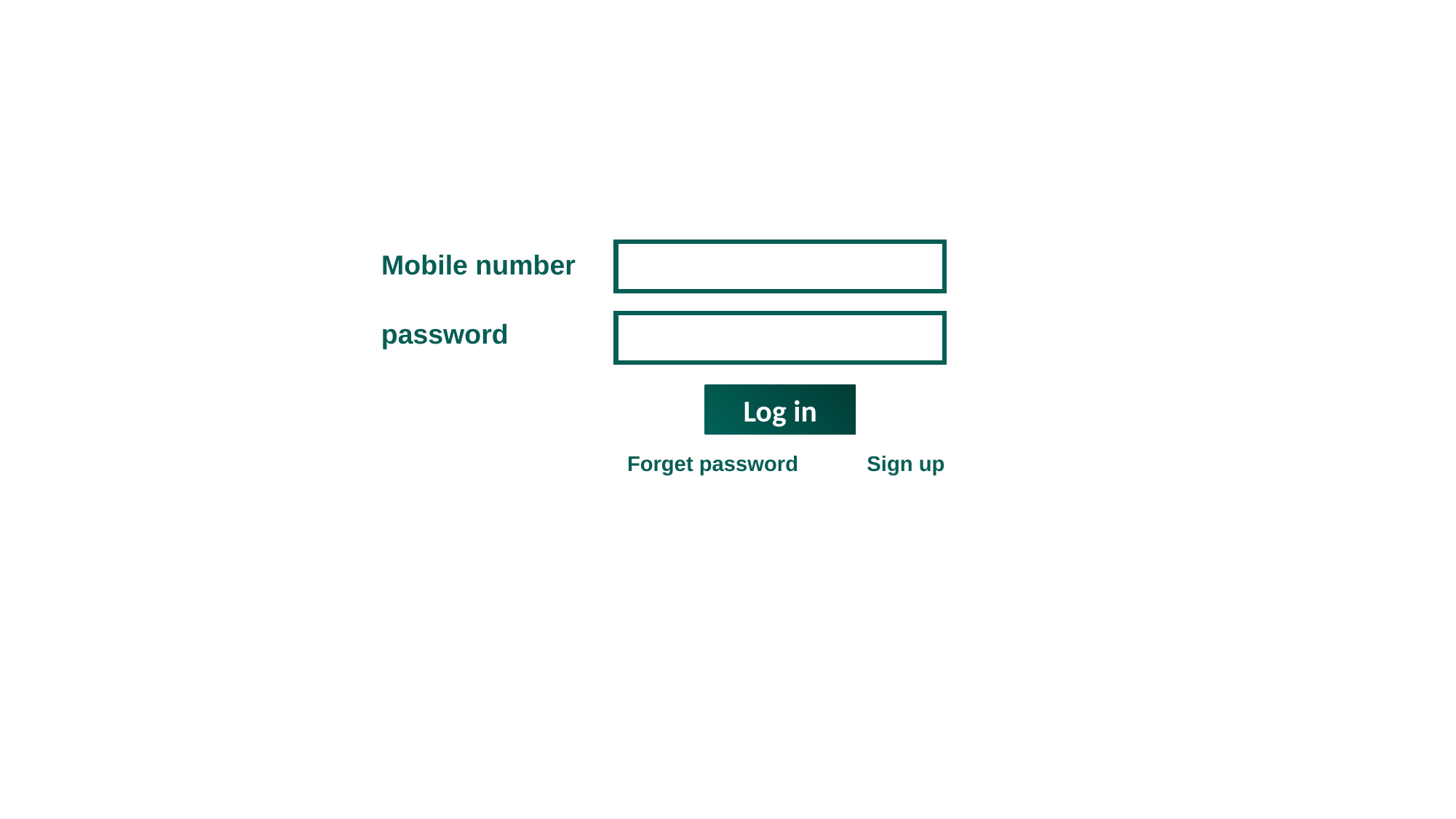

Mobile number

password

Log in
Forget password
Sign up